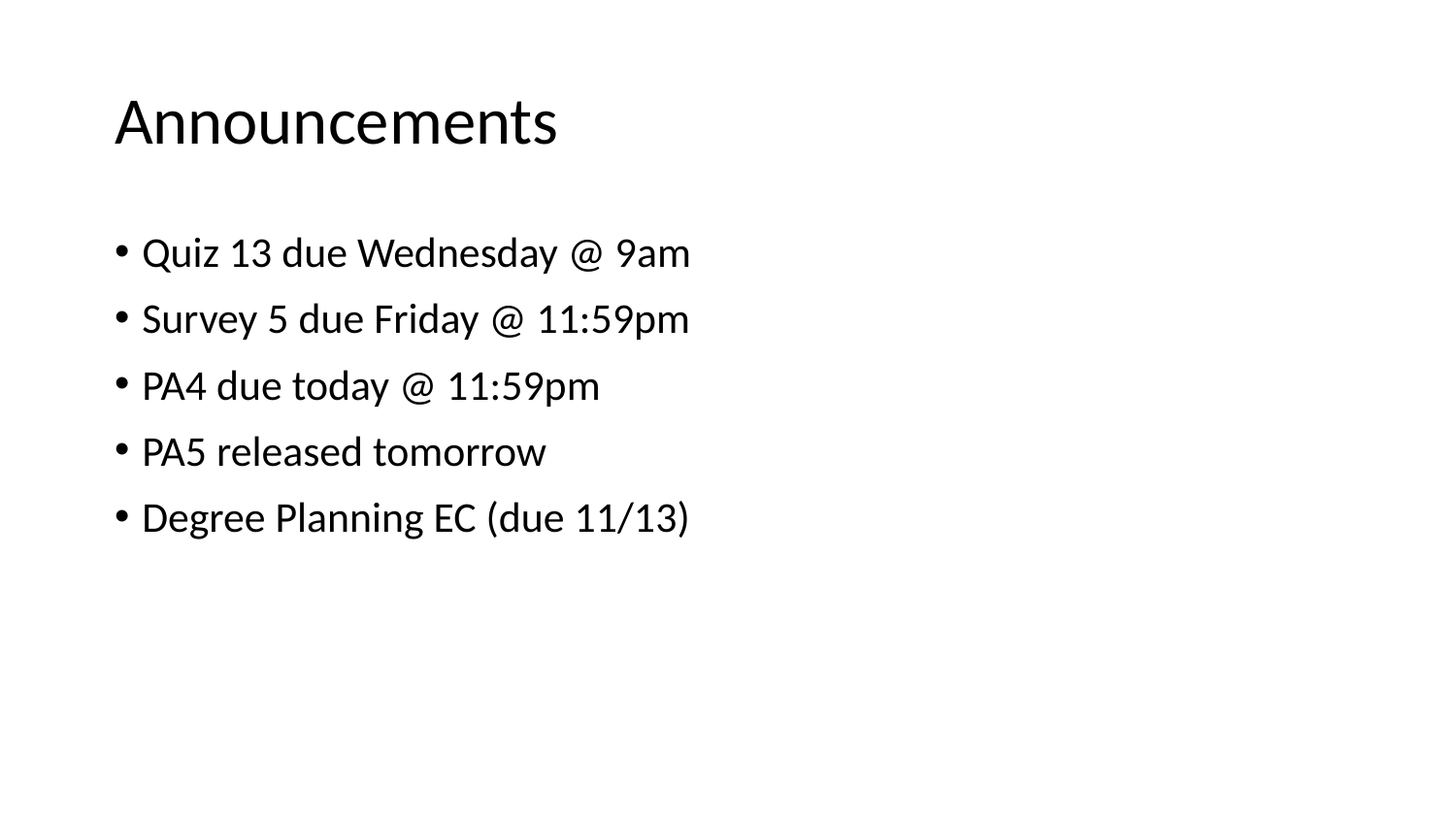

# Announcements
Quiz 13 due Wednesday @ 9am
Survey 5 due Friday @ 11:59pm
PA4 due today @ 11:59pm
PA5 released tomorrow
Degree Planning EC (due 11/13)